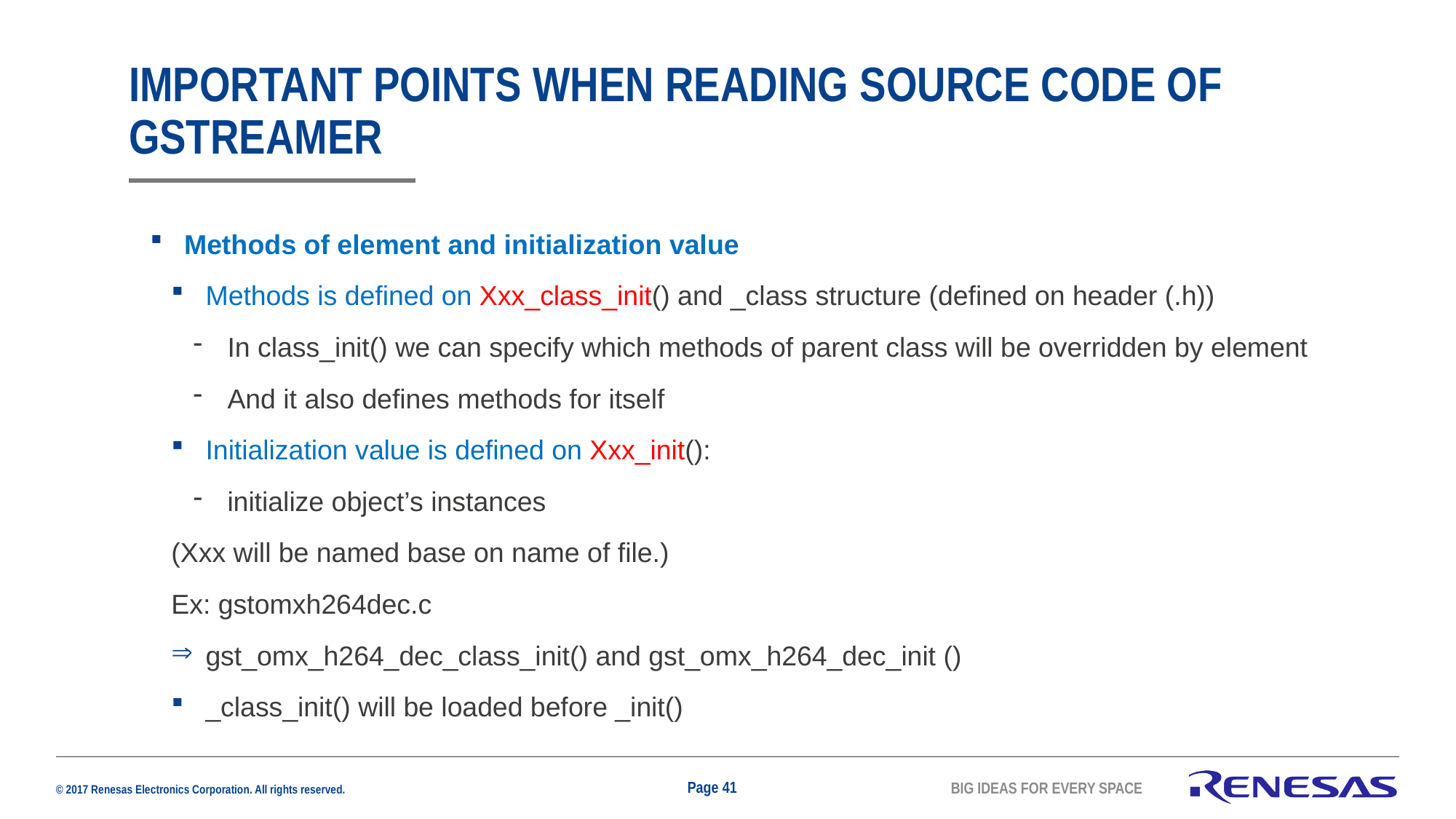

# Important points when reading source code of GStreamer
Methods of element and initialization value
Methods is defined on Xxx_class_init() and _class structure (defined on header (.h))
In class_init() we can specify which methods of parent class will be overridden by element
And it also defines methods for itself
Initialization value is defined on Xxx_init():
initialize object’s instances
(Xxx will be named base on name of file.)
Ex: gstomxh264dec.c
gst_omx_h264_dec_class_init() and gst_omx_h264_dec_init ()
_class_init() will be loaded before _init()

Page 41